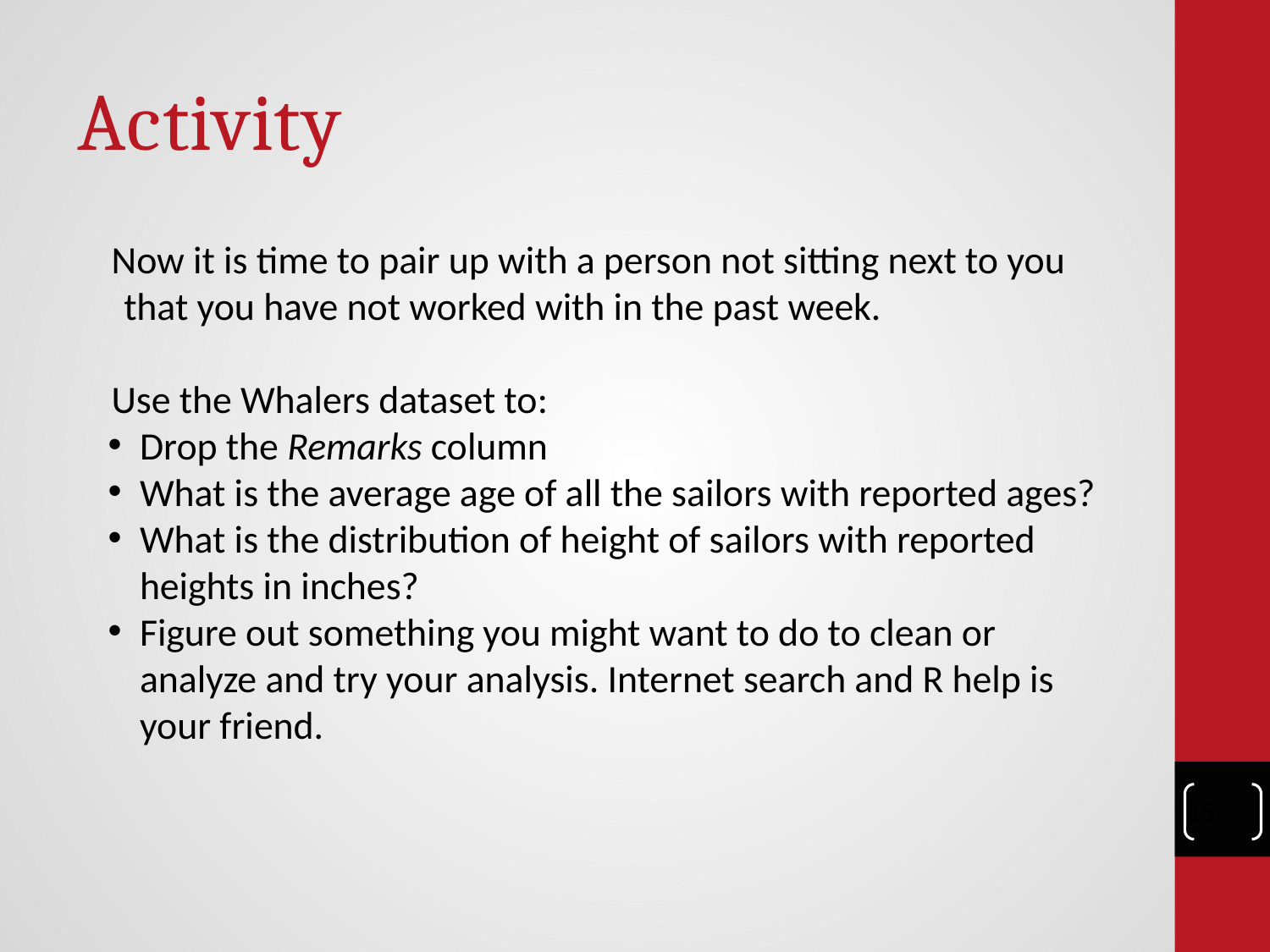

# Activity
Now it is time to pair up with a person not sitting next to you that you have not worked with in the past week.

Use the Whalers dataset to:
Drop the Remarks column
What is the average age of all the sailors with reported ages?
What is the distribution of height of sailors with reported heights in inches?
Figure out something you might want to do to clean or analyze and try your analysis. Internet search and R help is your friend.
15